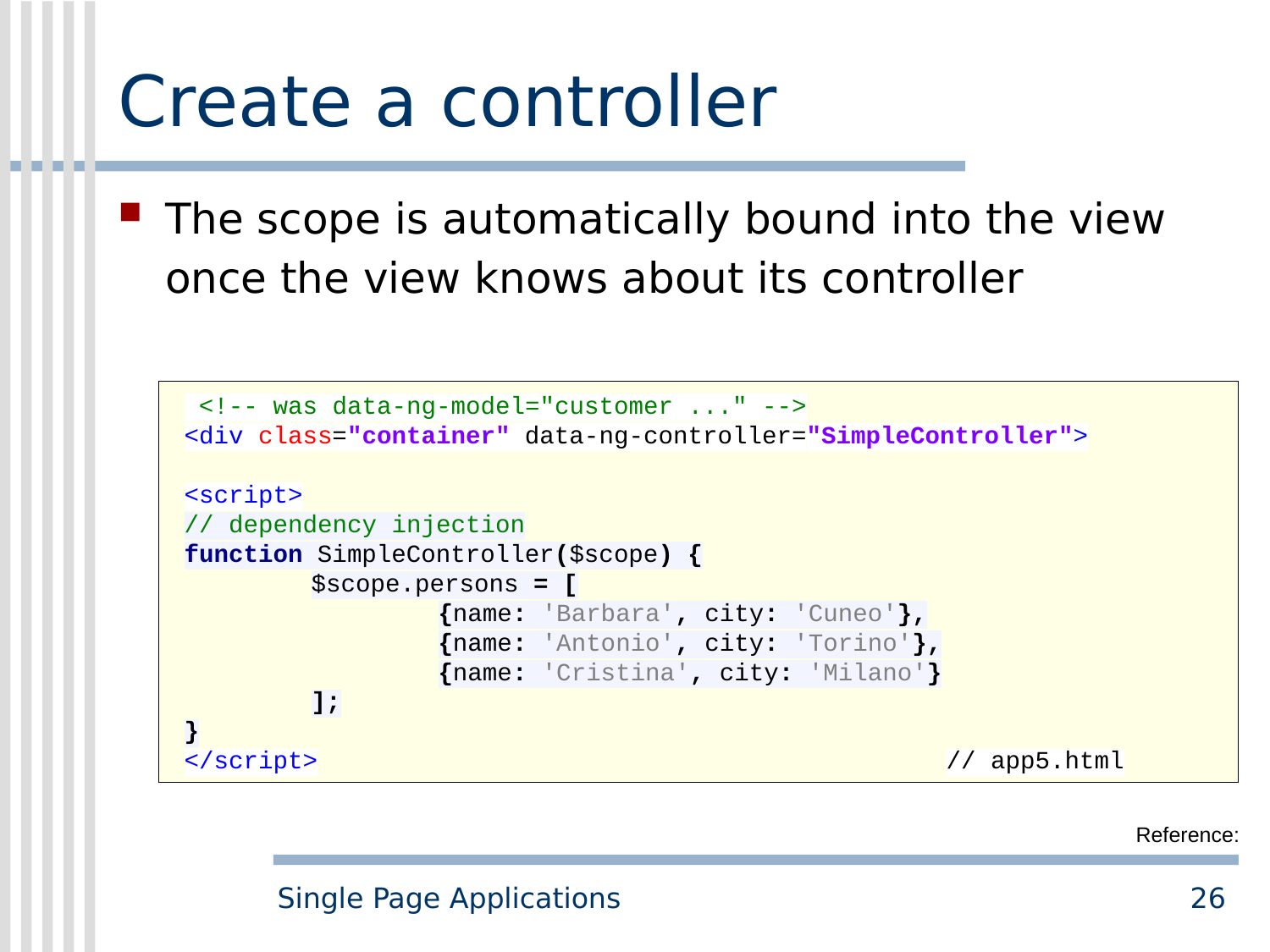

# Create a controller
The scope is automatically bound into the view once the view knows about its controller
 <!-- was data-ng-model="customer ..." -->
<div class="container" data-ng-controller="SimpleController">

<script>
// dependency injection
function SimpleController($scope) {
	$scope.persons = [
		{name: 'Barbara', city: 'Cuneo'},
		{name: 'Antonio', city: 'Torino'},
		{name: 'Cristina', city: 'Milano'}
	];
}
</script>					// app5.html
Reference:
Single Page Applications
26